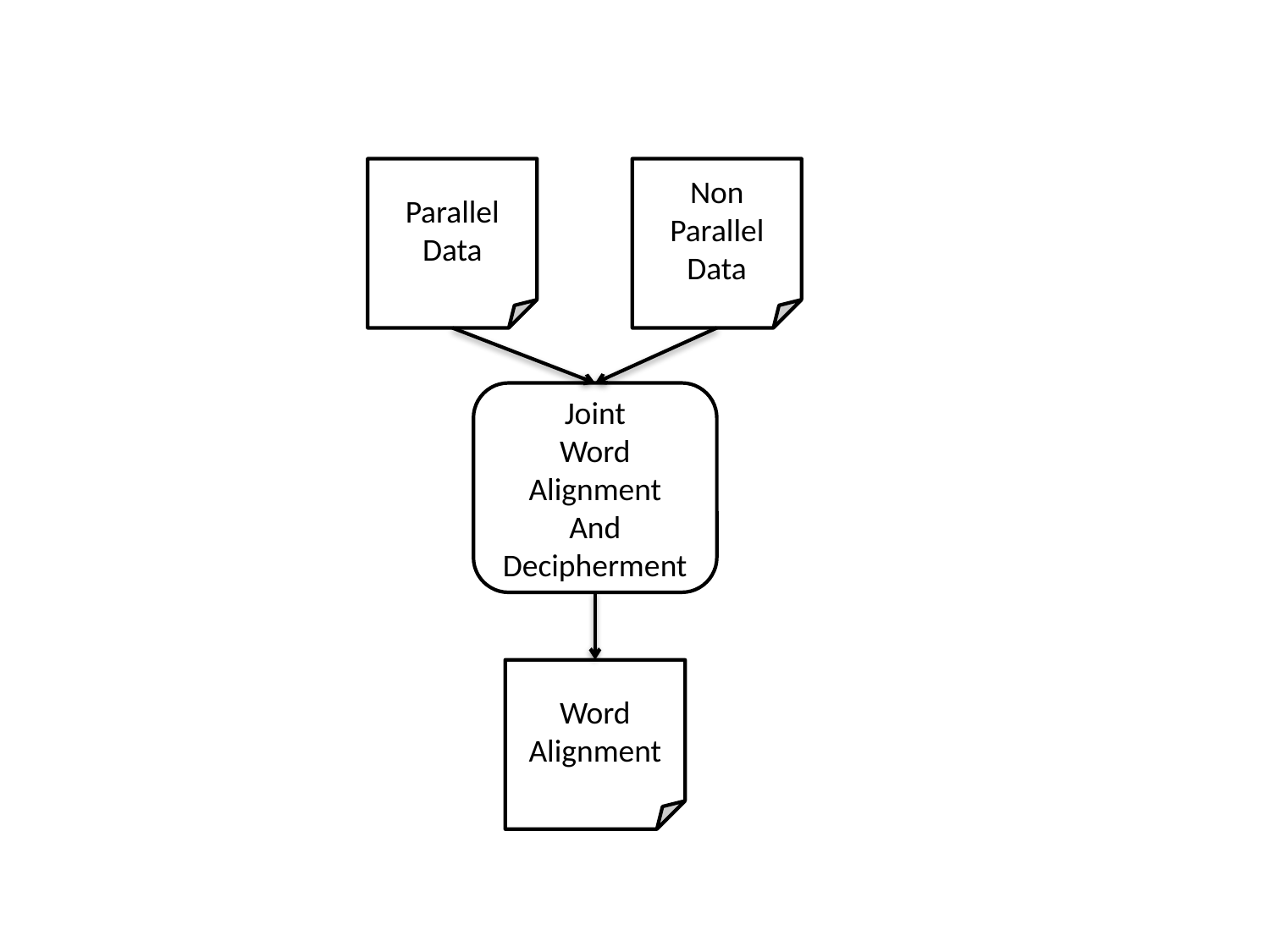

Parallel
Data
Non Parallel
Data
Joint
Word Alignment
And
Decipherment

Word
Alignment